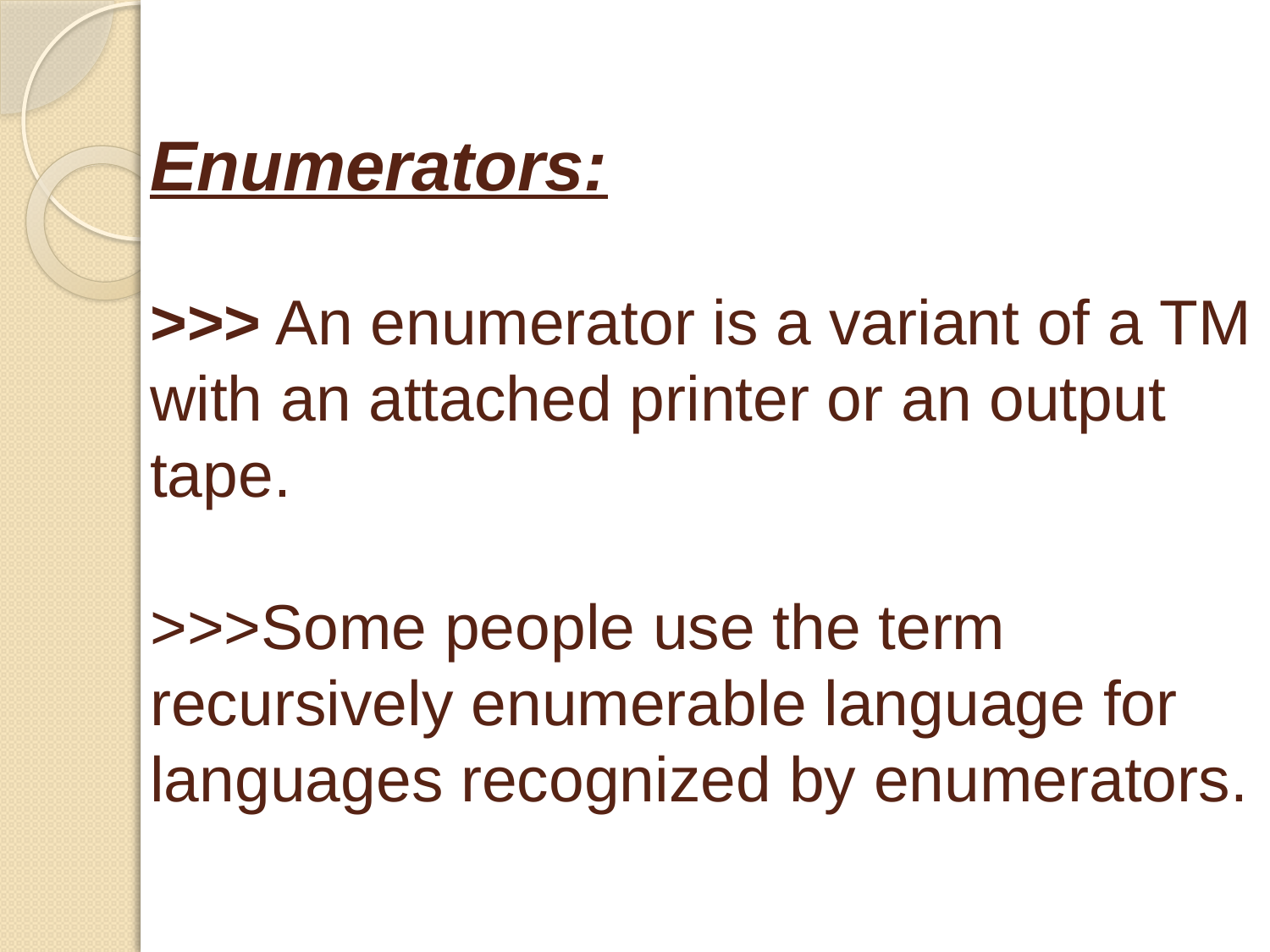

# Enumerators: >>> An enumerator is a variant of a TM with an attached printer or an output tape. >>>Some people use the term recursively enumerable language for languages recognized by enumerators.